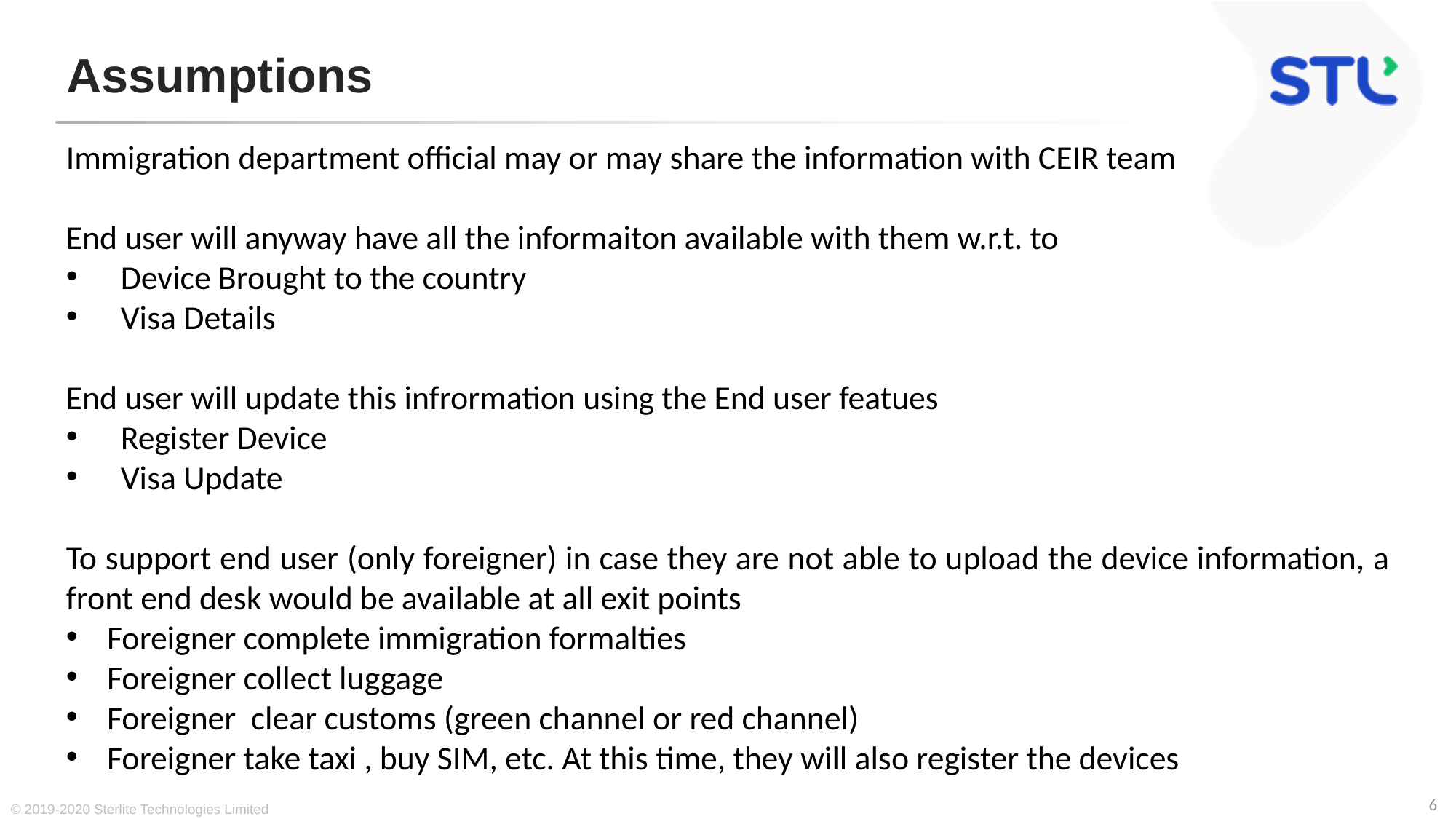

# Assumptions
Immigration department official may or may share the information with CEIR team

End user will anyway have all the informaiton available with them w.r.t. to
Device Brought to the country
Visa Details

End user will update this infrormation using the End user featues
Register Device
Visa Update

To support end user (only foreigner) in case they are not able to upload the device information, a front end desk would be available at all exit points
Foreigner complete immigration formalties
Foreigner collect luggage
Foreigner  clear customs (green channel or red channel)
Foreigner take taxi , buy SIM, etc. At this time, they will also register the devices
© 2019-2020 Sterlite Technologies Limited
6